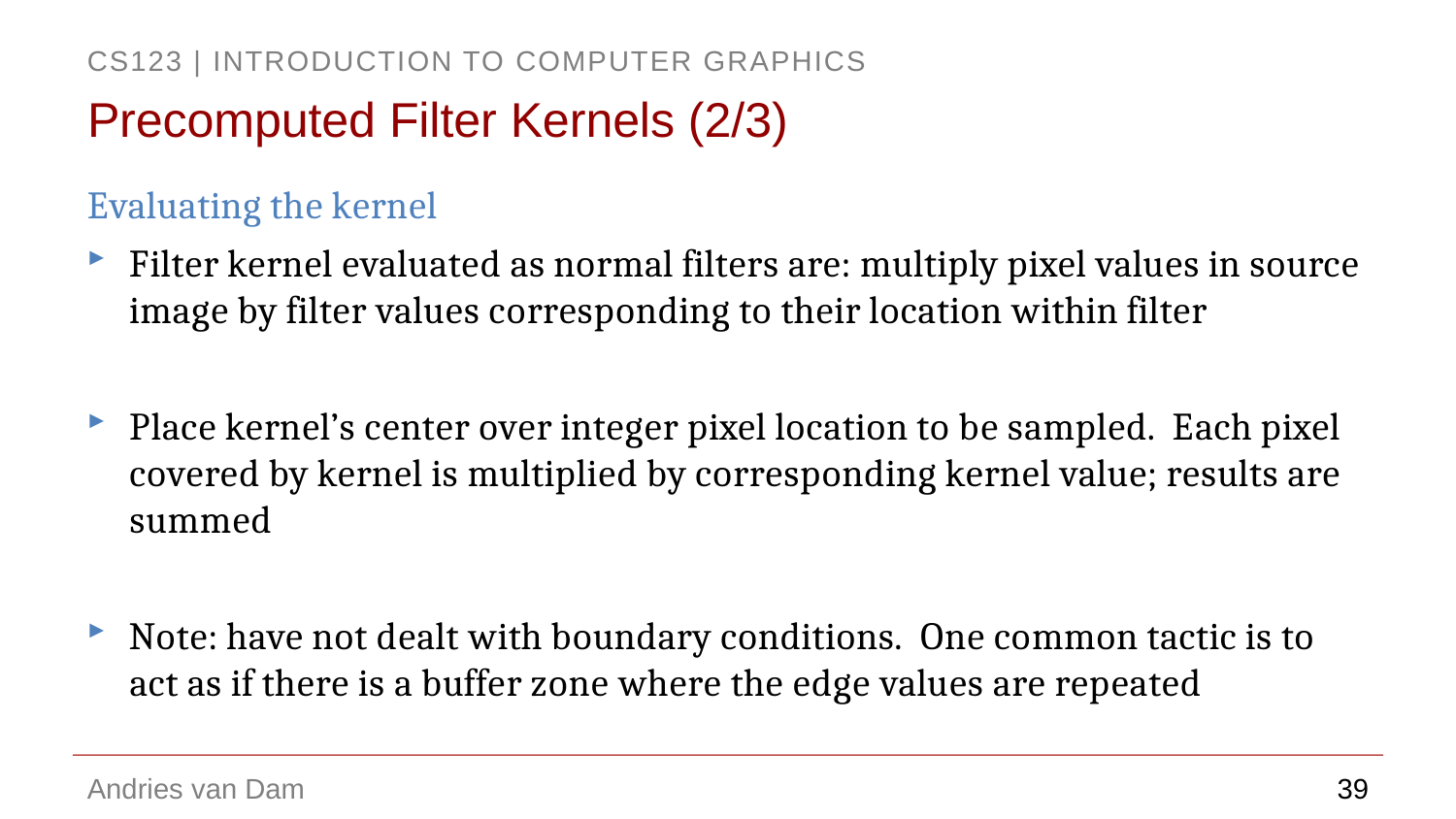

# Precomputed Filter Kernels (2/3)‏
Evaluating the kernel
Filter kernel evaluated as normal filters are: multiply pixel values in source image by filter values corresponding to their location within filter

Place kernel’s center over integer pixel location to be sampled.  Each pixel covered by kernel is multiplied by corresponding kernel value; results are summed

Note: have not dealt with boundary conditions.  One common tactic is to act as if there is a buffer zone where the edge values are repeated

39